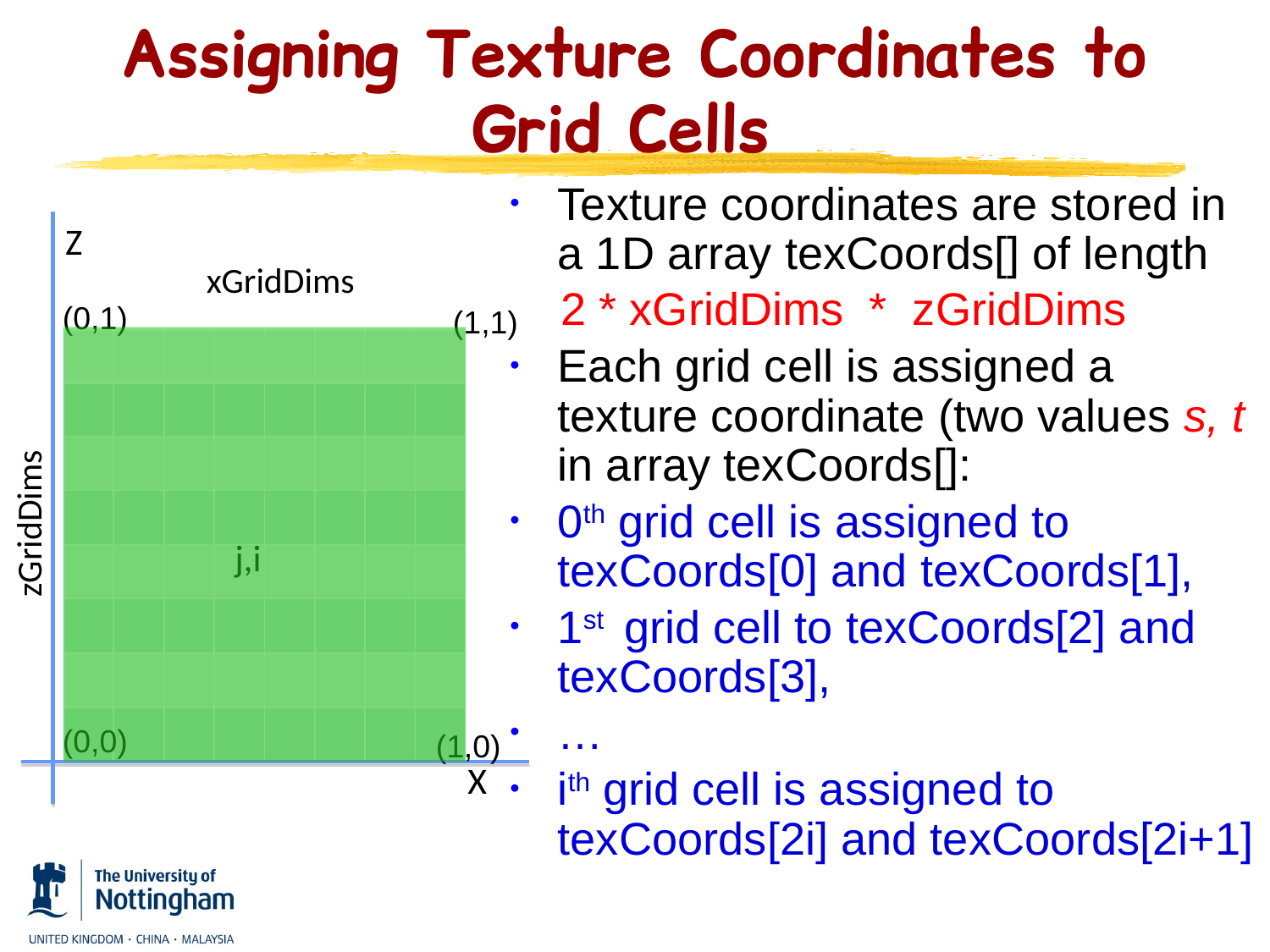

# Assigning Texture Coordinates to Grid Cells
Texture coordinates are stored in a 1D array texCoords[] of length
    2 * xGridDims  *  zGridDims
Each grid cell is assigned a texture coordinate (two values s, t in array texCoords[]:
0th grid cell is assigned to texCoords[0] and texCoords[1],
1st  grid cell to texCoords[2] and texCoords[3],
…
ith grid cell is assigned to texCoords[2i] and texCoords[2i+1]
Z
xGridDims
(0,1)
(1,1)

|  |  |  |  |  |  |  |  |
| --- | --- | --- | --- | --- | --- | --- | --- |
|  |  |  |  |  |  |  |  |
|  |  |  |  |  |  |  |  |
|  |  |  |  |  |  |  |  |
|  |  |  |  |  |  |  |  |
|  |  |  |  |  |  |  |  |
|  |  |  |  |  |  |  |  |
|  |  |  |  |  |  |  |  |
zGridDims
j,i
(0,0)
(1,0)
X